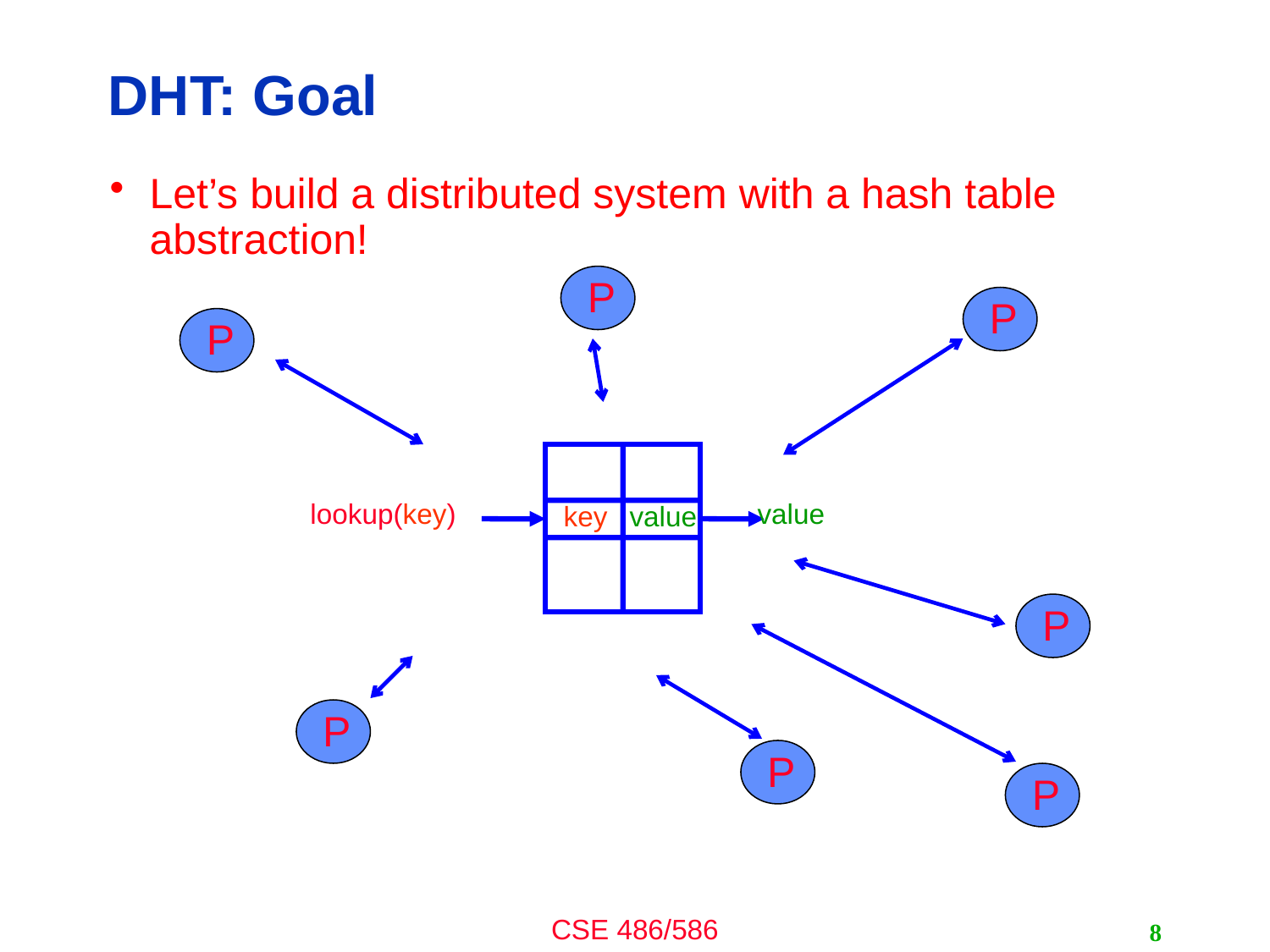

# DHT: Goal
Let’s build a distributed system with a hash table abstraction!

P

P

P

lookup(key)
value
key
value

P

P

P

P

8